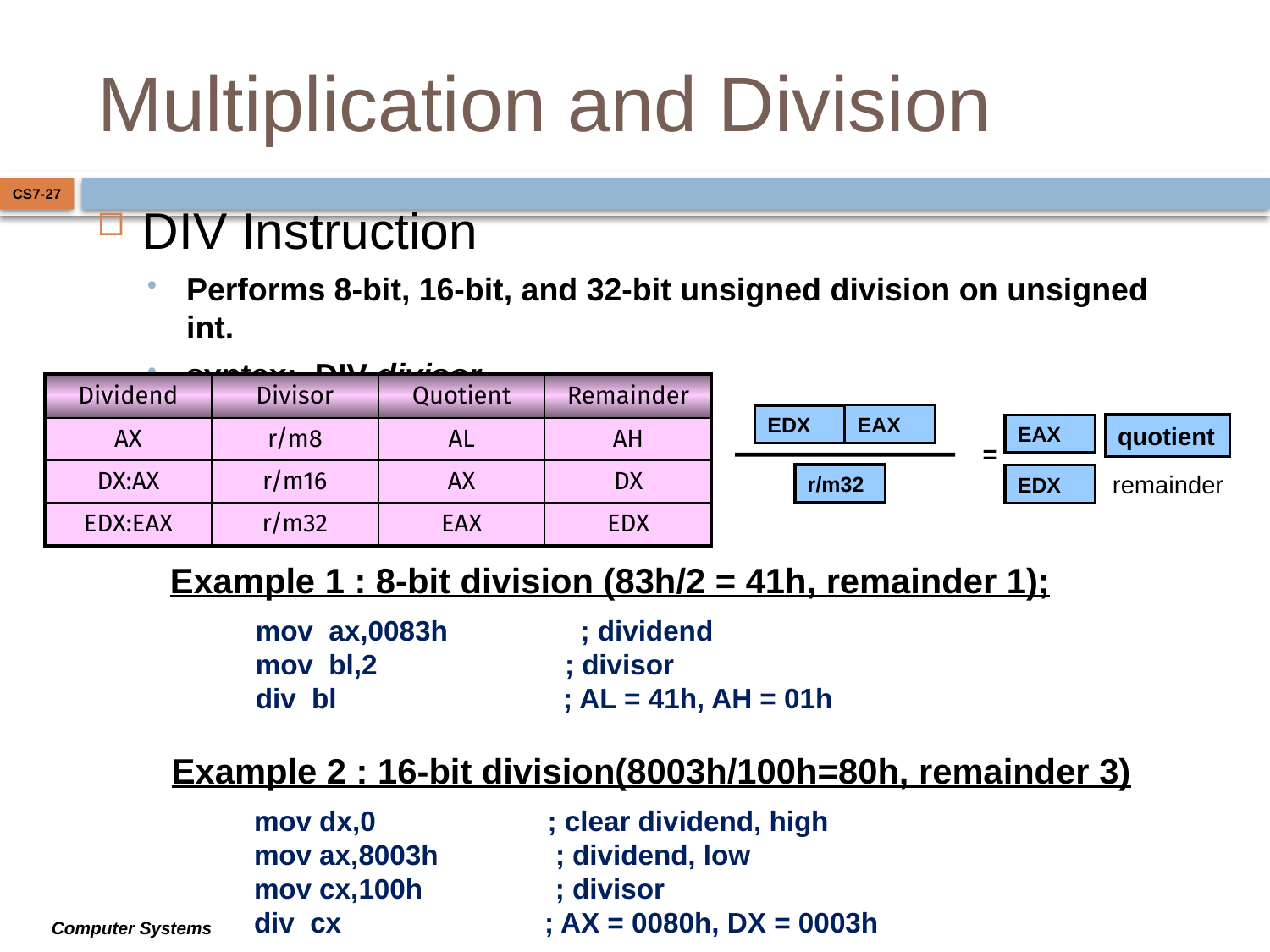

# Multiplication and Division
CS7-27
DIV Instruction
Performs 8-bit, 16-bit, and 32-bit unsigned division on unsigned int.
syntax:  DIV divisor

| Dividend | Divisor | Quotient | Remainder |
| --- | --- | --- | --- |
| AX | r/m8 | AL | AH |
| DX:AX | r/m16 | AX | DX |
| EDX:EAX | r/m32 | EAX | EDX |
EAX
EDX
EAX
quotient
=

remainder
r/m32
EDX
Example 1 : 8-bit division (83h/2 = 41h, remainder 1);
mov  ax,0083h                 ; dividend
mov  bl,2                        ; divisor
div  bl                             ; AL = 41h, AH = 01h
Example 2 : 16-bit division(8003h/100h=80h, remainder 3)
mov dx,0                      ; clear dividend, high
mov ax,8003h               ; dividend, low
mov cx,100h                 ; divisor
div  cx                          ; AX = 0080h, DX = 0003h